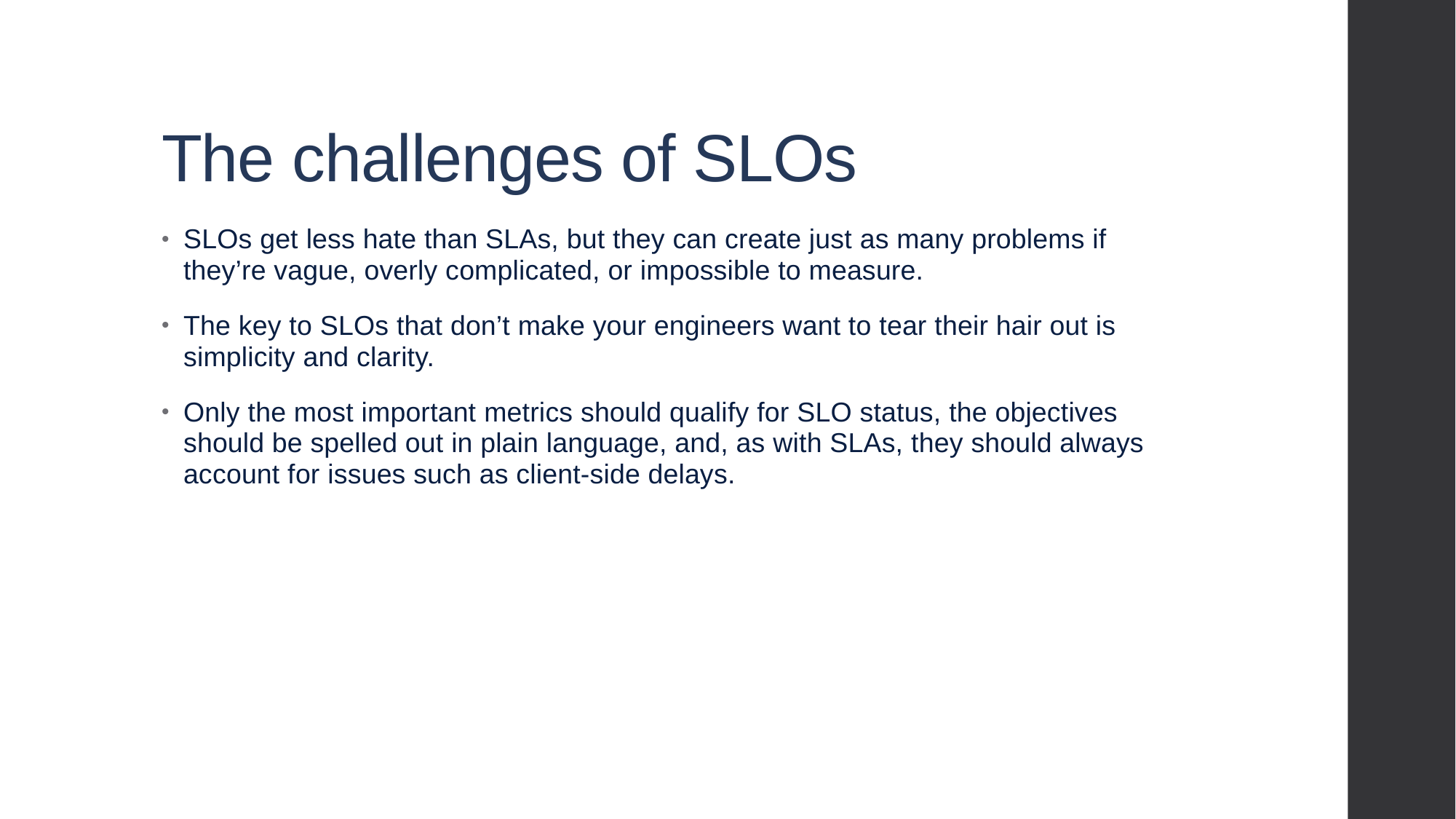

# The challenges of SLOs
SLOs get less hate than SLAs, but they can create just as many problems if they’re vague, overly complicated, or impossible to measure.
The key to SLOs that don’t make your engineers want to tear their hair out is simplicity and clarity.
Only the most important metrics should qualify for SLO status, the objectives should be spelled out in plain language, and, as with SLAs, they should always account for issues such as client-side delays.